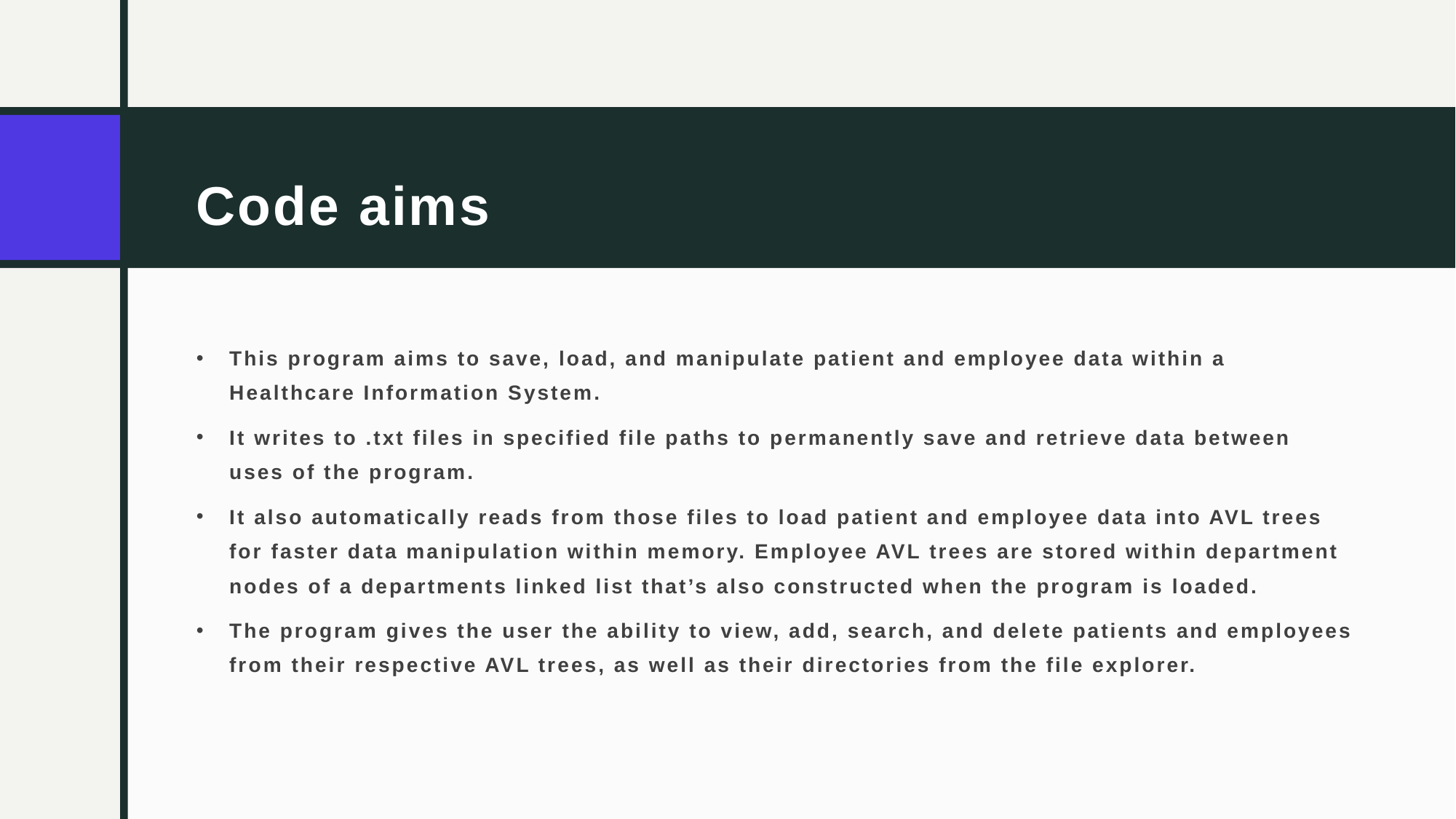

# Code aims

This program aims to save, load, and manipulate patient and employee data within a Healthcare Information System.
It writes to .txt files in specified file paths to permanently save and retrieve data between uses of the program.
It also automatically reads from those files to load patient and employee data into AVL trees for faster data manipulation within memory. Employee AVL trees are stored within department nodes of a departments linked list that’s also constructed when the program is loaded.
The program gives the user the ability to view, add, search, and delete patients and employees from their respective AVL trees, as well as their directories from the file explorer.